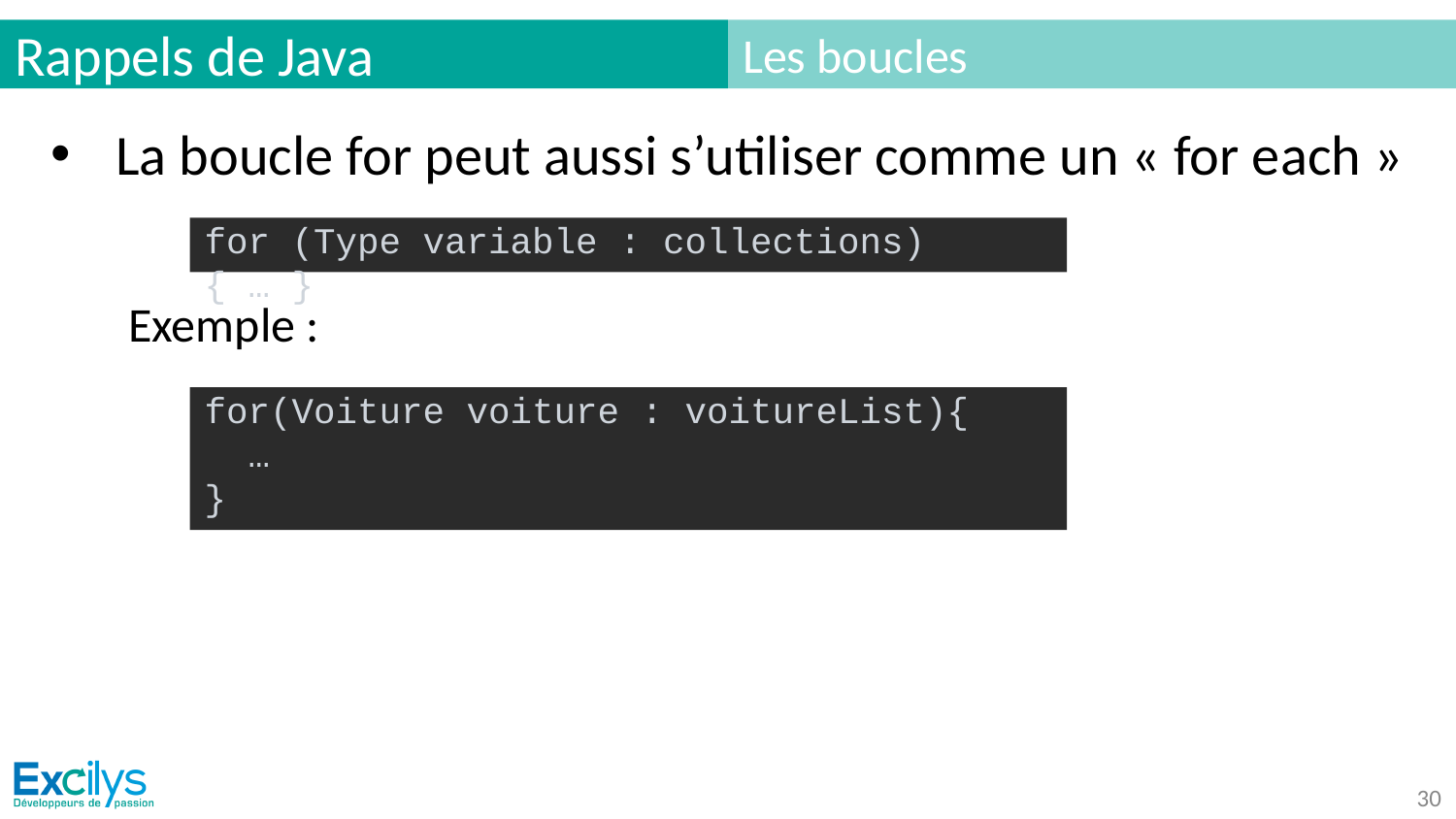

# Rappels de Java
Les boucles
La boucle for peut aussi s’utiliser comme un « for each »

Exemple :
for (Type variable : collections) { … }
for(Voiture voiture : voitureList){
  …
}
30